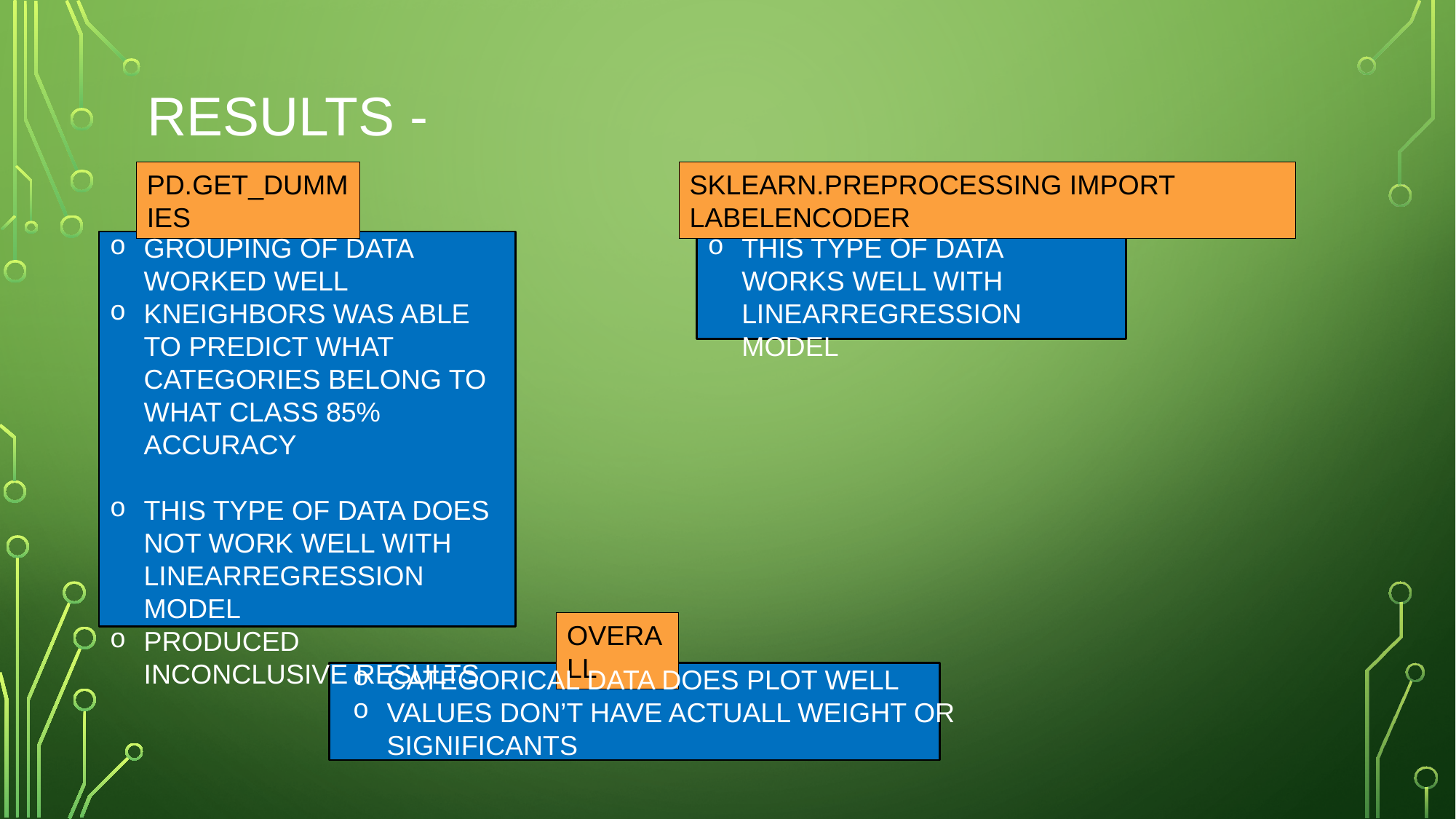

# RESULTS -
PD.GET_DUMMIES
SKLEARN.PREPROCESSING IMPORT LABELENCODER
GROUPING OF DATA WORKED WELL
KNEIGHBORS WAS ABLE TO PREDICT WHAT CATEGORIES BELONG TO WHAT CLASS 85% ACCURACY

THIS TYPE OF DATA DOES NOT WORK WELL WITH LINEARREGRESSION MODEL
PRODUCED INCONCLUSIVE RESULTS

THIS TYPE OF DATA WORKS WELL WITH LINEARREGRESSION MODEL

OVERALL
CATEGORICAL DATA DOES PLOT WELL
VALUES DON’T HAVE ACTUALL WEIGHT OR SIGNIFICANTS